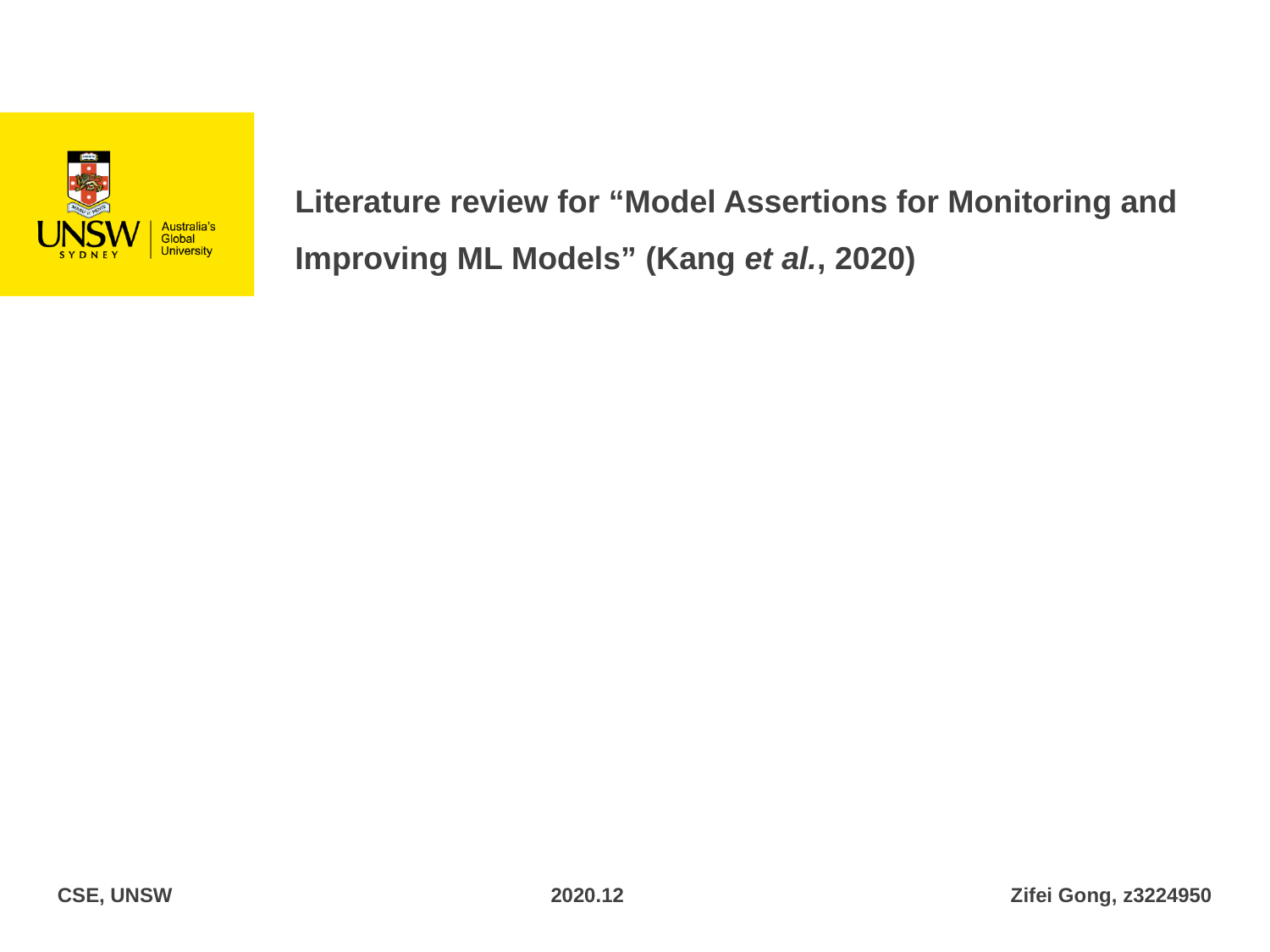

Literature review for “Model Assertions for Monitoring and Improving ML Models” (Kang et al., 2020)
2020.12